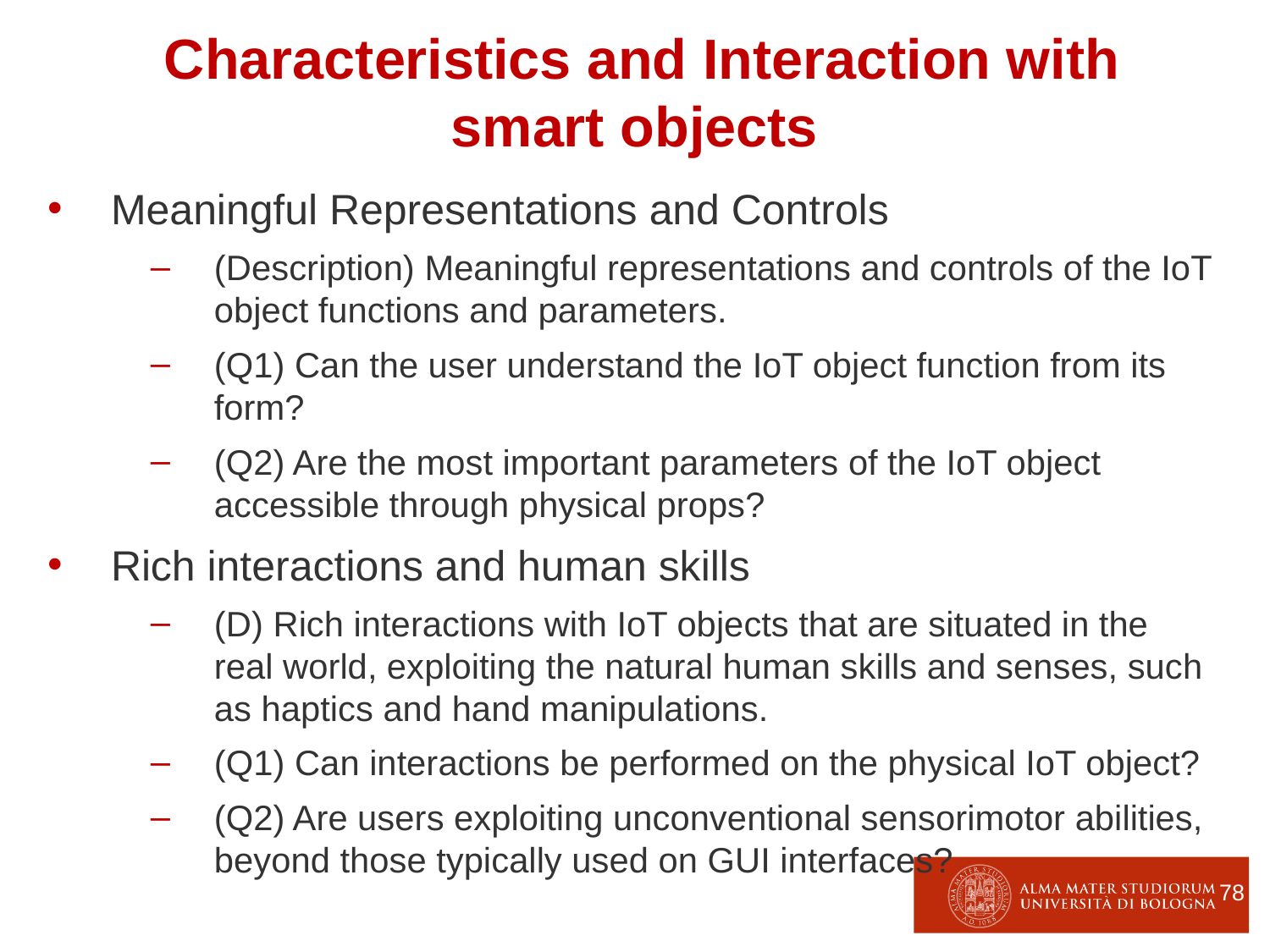

Characteristics and Interaction with smart objects
Meaningful Representations and Controls
(Description) Meaningful representations and controls of the IoT object functions and parameters.
(Q1) Can the user understand the IoT object function from its form?
(Q2) Are the most important parameters of the IoT object accessible through physical props?
Rich interactions and human skills
(D) Rich interactions with IoT objects that are situated in the real world, exploiting the natural human skills and senses, such as haptics and hand manipulations.
(Q1) Can interactions be performed on the physical IoT object?
(Q2) Are users exploiting unconventional sensorimotor abilities, beyond those typically used on GUI interfaces?
78